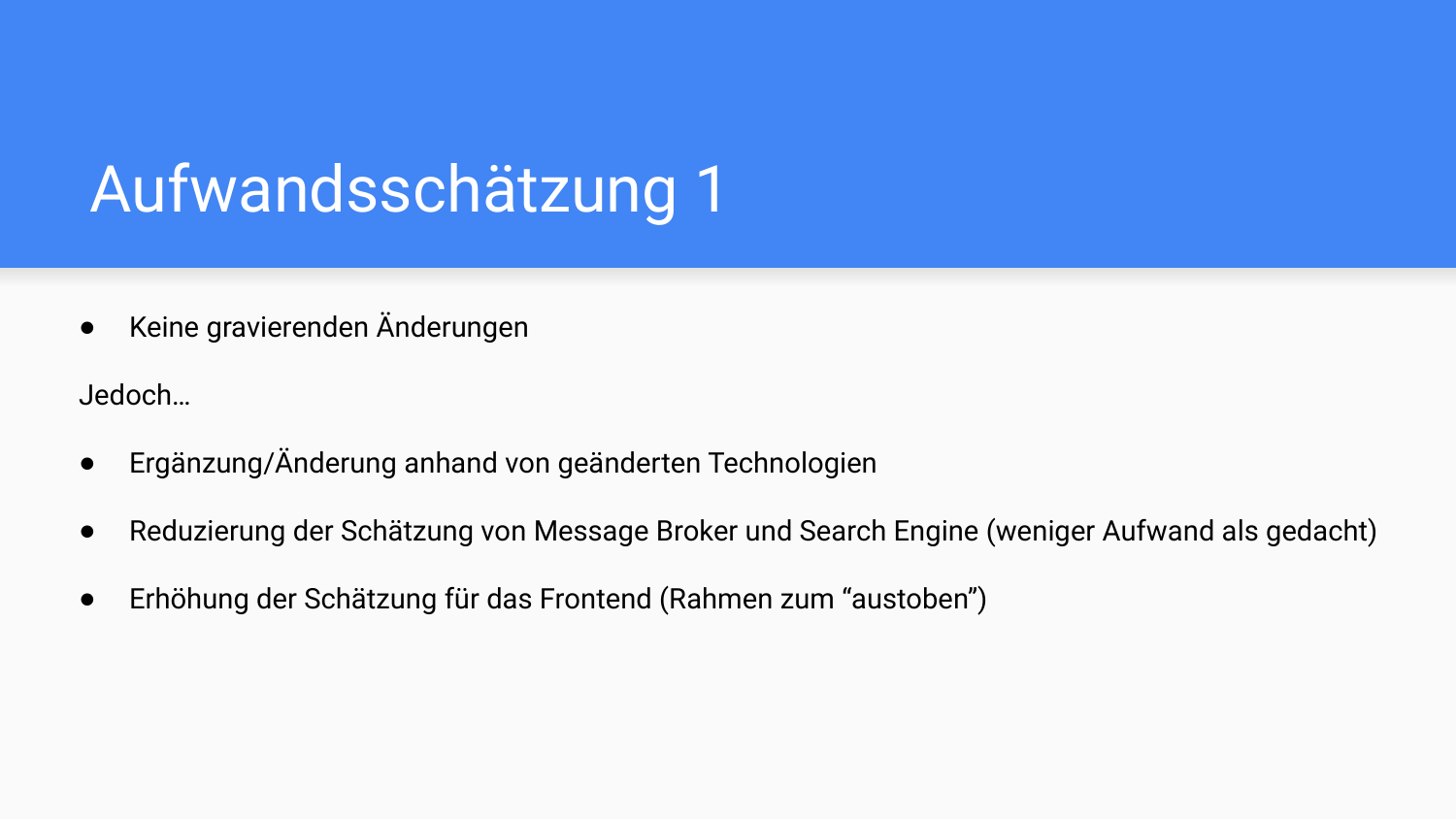

# Aufwandsschätzung 1
Keine gravierenden Änderungen

Jedoch…

Ergänzung/Änderung anhand von geänderten Technologien

Reduzierung der Schätzung von Message Broker und Search Engine (weniger Aufwand als gedacht)

Erhöhung der Schätzung für das Frontend (Rahmen zum “austoben”)